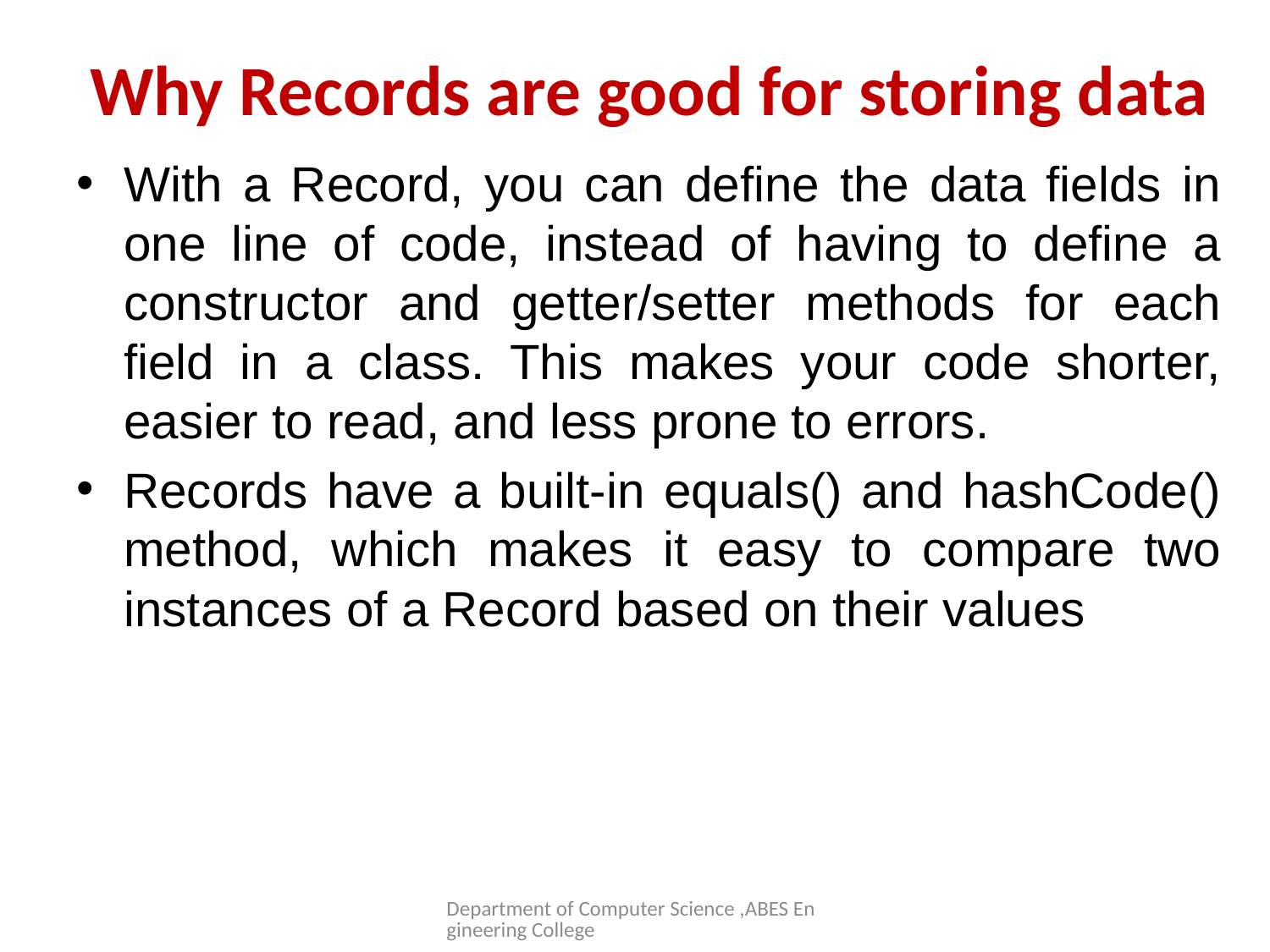

# Why Records are good for storing data
With a Record, you can define the data fields in one line of code, instead of having to define a constructor and getter/setter methods for each field in a class. This makes your code shorter, easier to read, and less prone to errors.
Records have a built-in equals() and hashCode() method, which makes it easy to compare two instances of a Record based on their values
Department of Computer Science ,ABES Engineering College